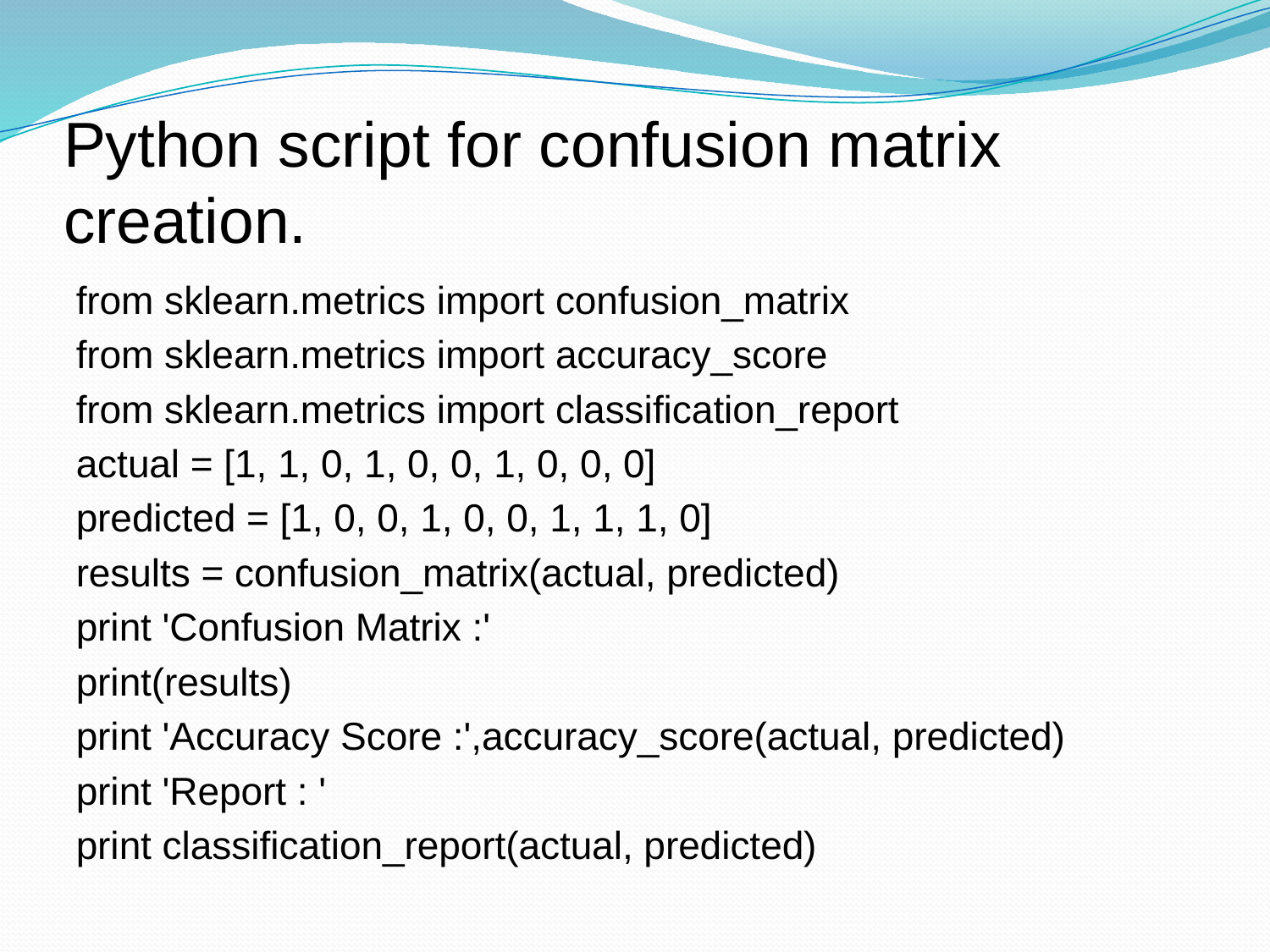

# Python script for confusion matrix creation.
from sklearn.metrics import confusion_matrix
from sklearn.metrics import accuracy_score
from sklearn.metrics import classification_report
actual = [1, 1, 0, 1, 0, 0, 1, 0, 0, 0]
predicted = [1, 0, 0, 1, 0, 0, 1, 1, 1, 0]
results = confusion_matrix(actual, predicted)
print 'Confusion Matrix :'
print(results)
print 'Accuracy Score :',accuracy_score(actual, predicted)
print 'Report : '
print classification_report(actual, predicted)